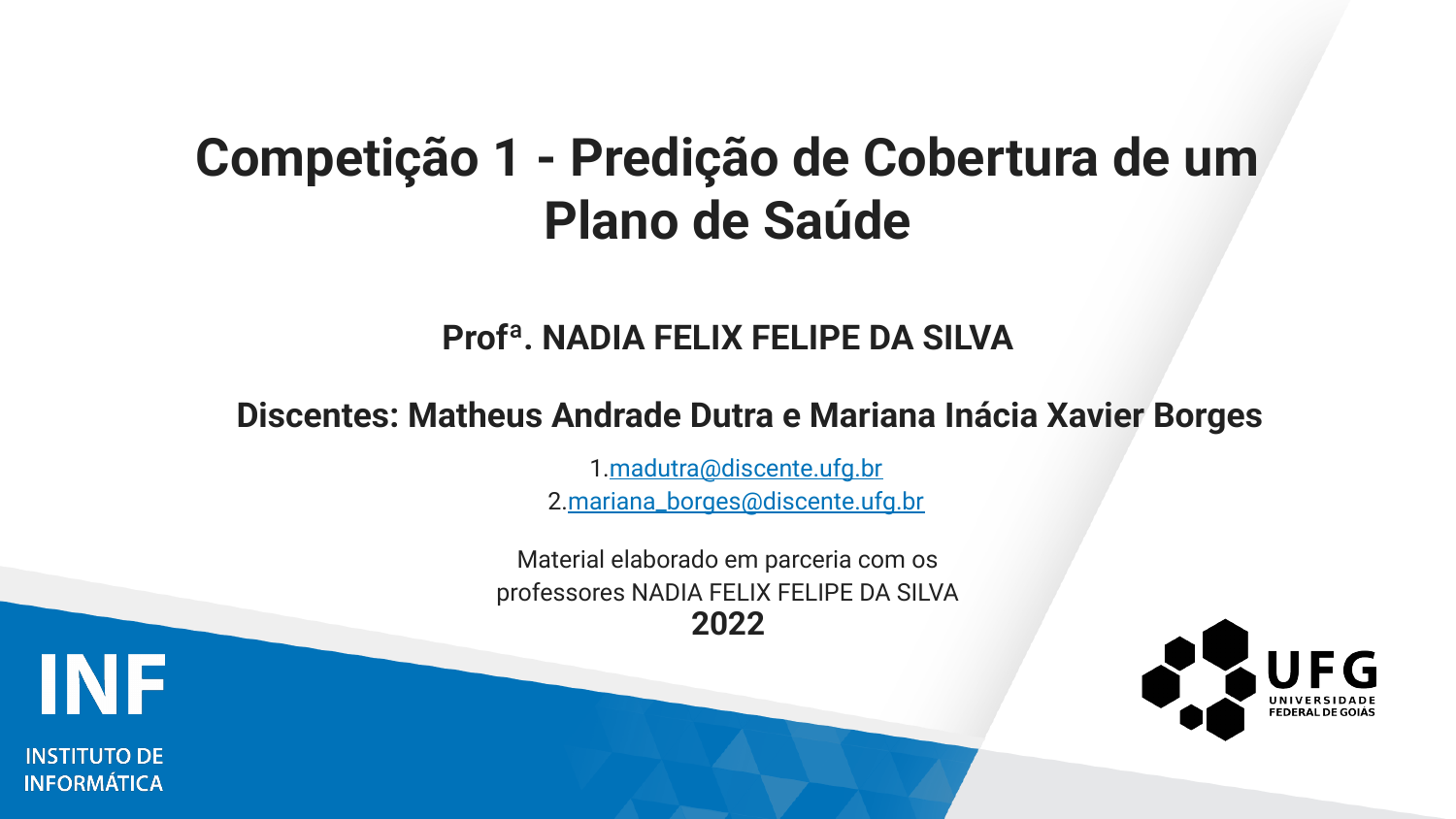

# Competição 1 - Predição de Cobertura de um Plano de Saúde
Profª. NADIA FELIX FELIPE DA SILVA
Discentes: Matheus Andrade Dutra e Mariana Inácia Xavier Borges
madutra@discente.ufg.br
mariana_borges@discente.ufg.br
Material elaborado em parceria com os professores NADIA FELIX FELIPE DA SILVA

2022